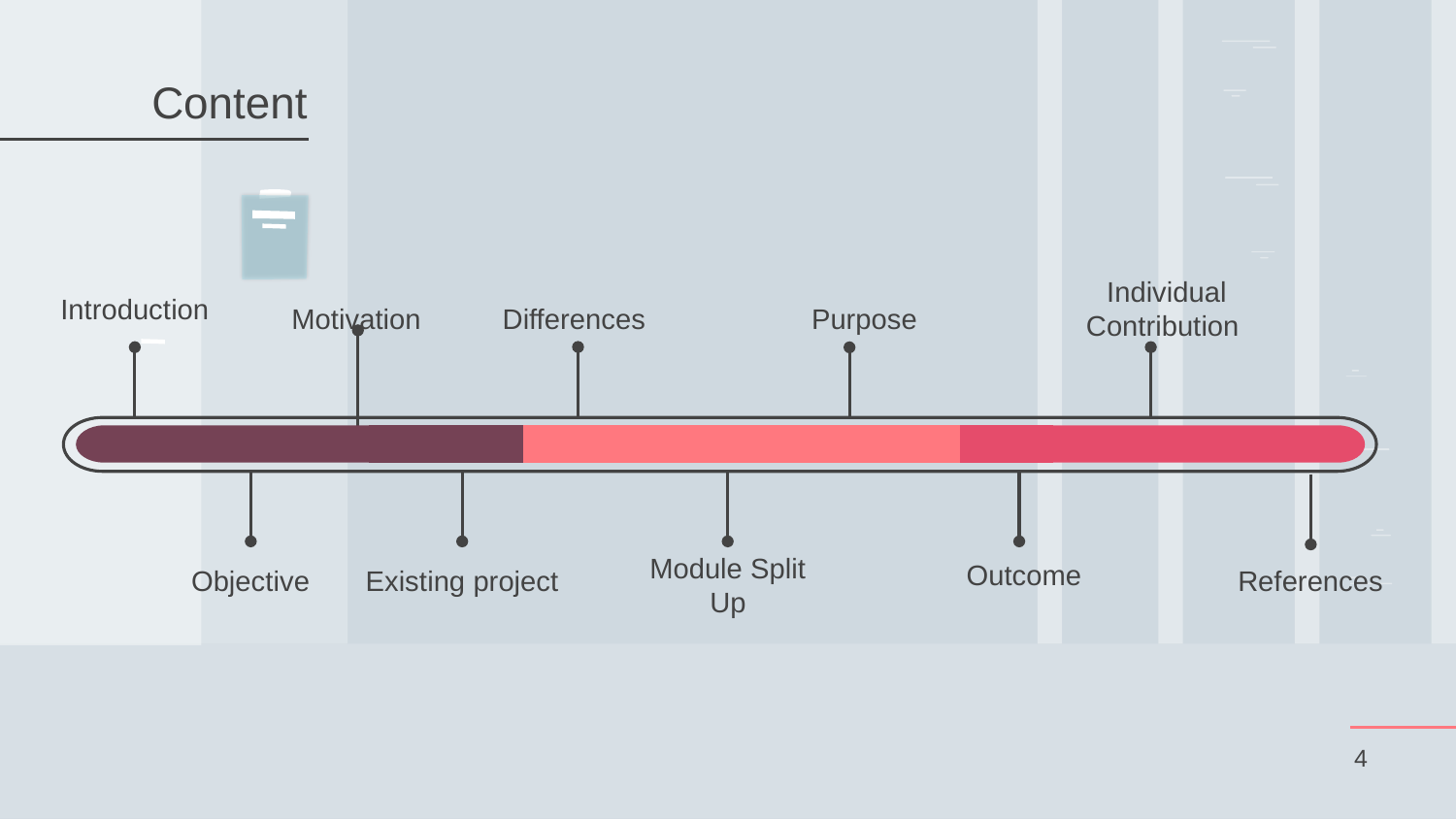

# Content
Introduction
Individual Contribution
Motivation
Differences
Purpose

Outcome
Objective
References
Existing project
Module Split Up

4